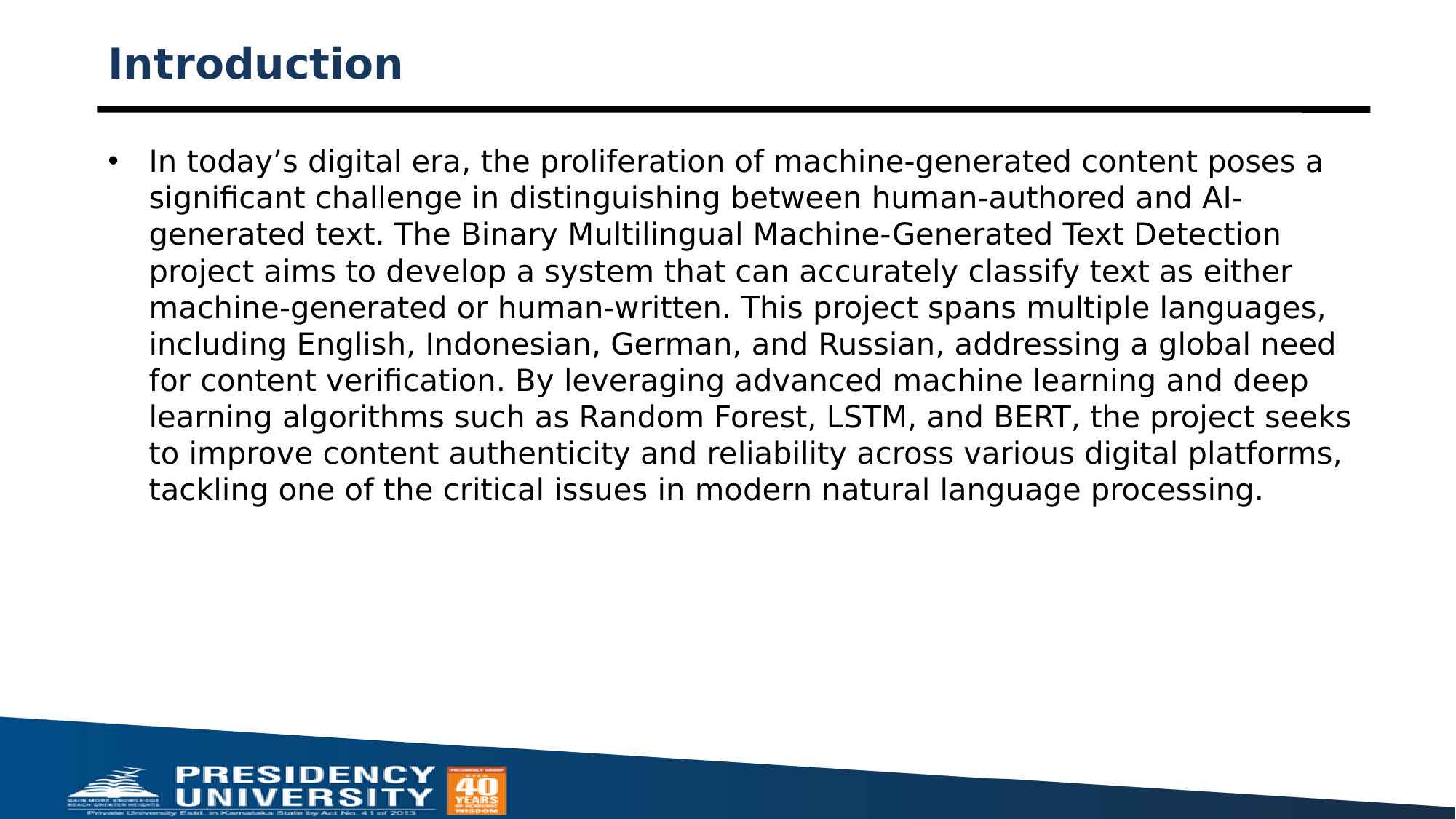

# Introduction
In today’s digital era, the proliferation of machine-generated content poses a significant challenge in distinguishing between human-authored and AI-generated text. The Binary Multilingual Machine-Generated Text Detection project aims to develop a system that can accurately classify text as either machine-generated or human-written. This project spans multiple languages, including English, Indonesian, German, and Russian, addressing a global need for content verification. By leveraging advanced machine learning and deep learning algorithms such as Random Forest, LSTM, and BERT, the project seeks to improve content authenticity and reliability across various digital platforms, tackling one of the critical issues in modern natural language processing.